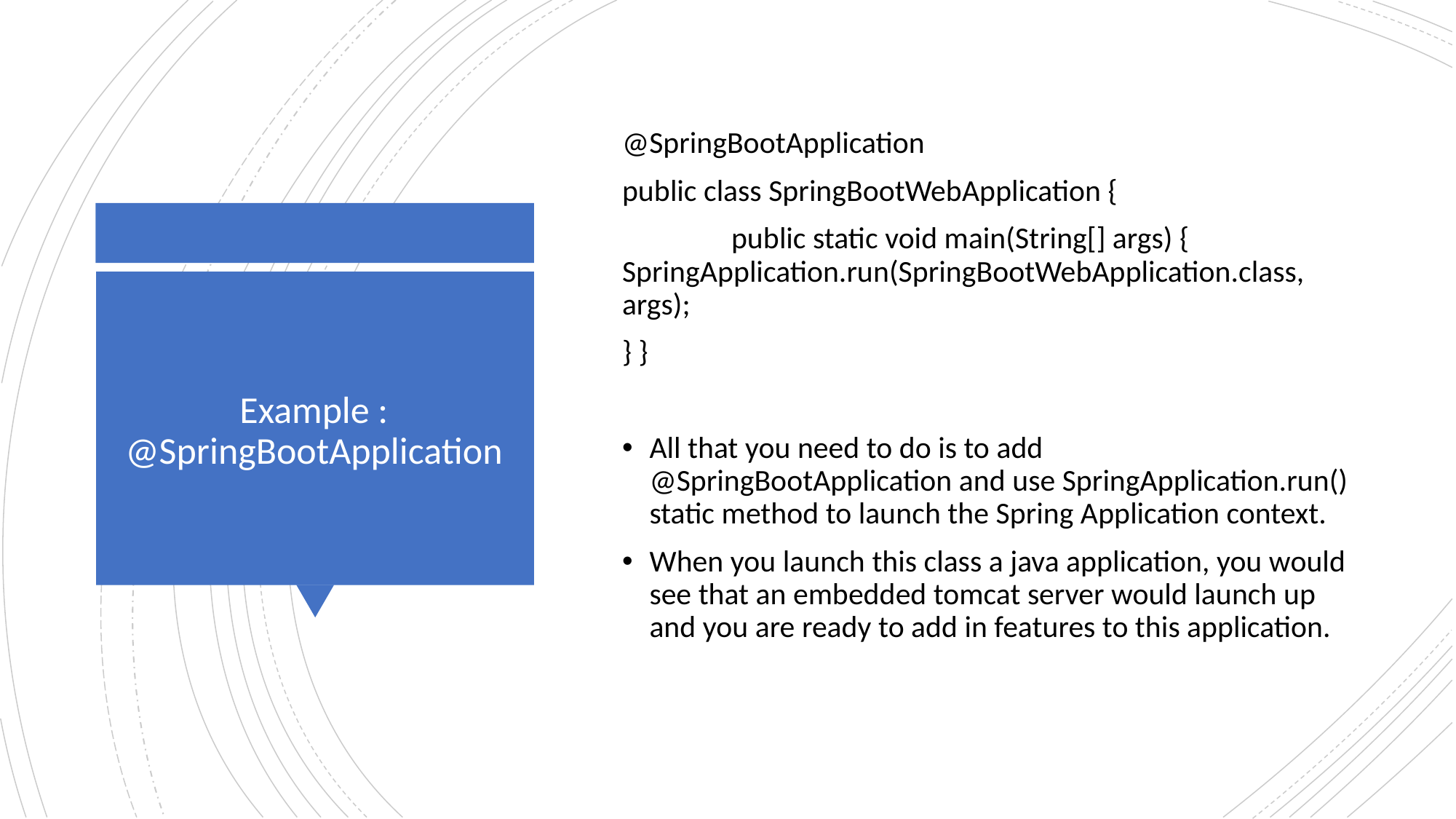

@SpringBootApplication
public class SpringBootWebApplication {
	public static void main(String[] args) { 	SpringApplication.run(SpringBootWebApplication.class, args);
} }

All that you need to do is to add @SpringBootApplication and use SpringApplication.run() static method to launch the Spring Application context.
When you launch this class a java application, you would see that an embedded tomcat server would launch up and you are ready to add in features to this application.

# Example : @SpringBootApplication